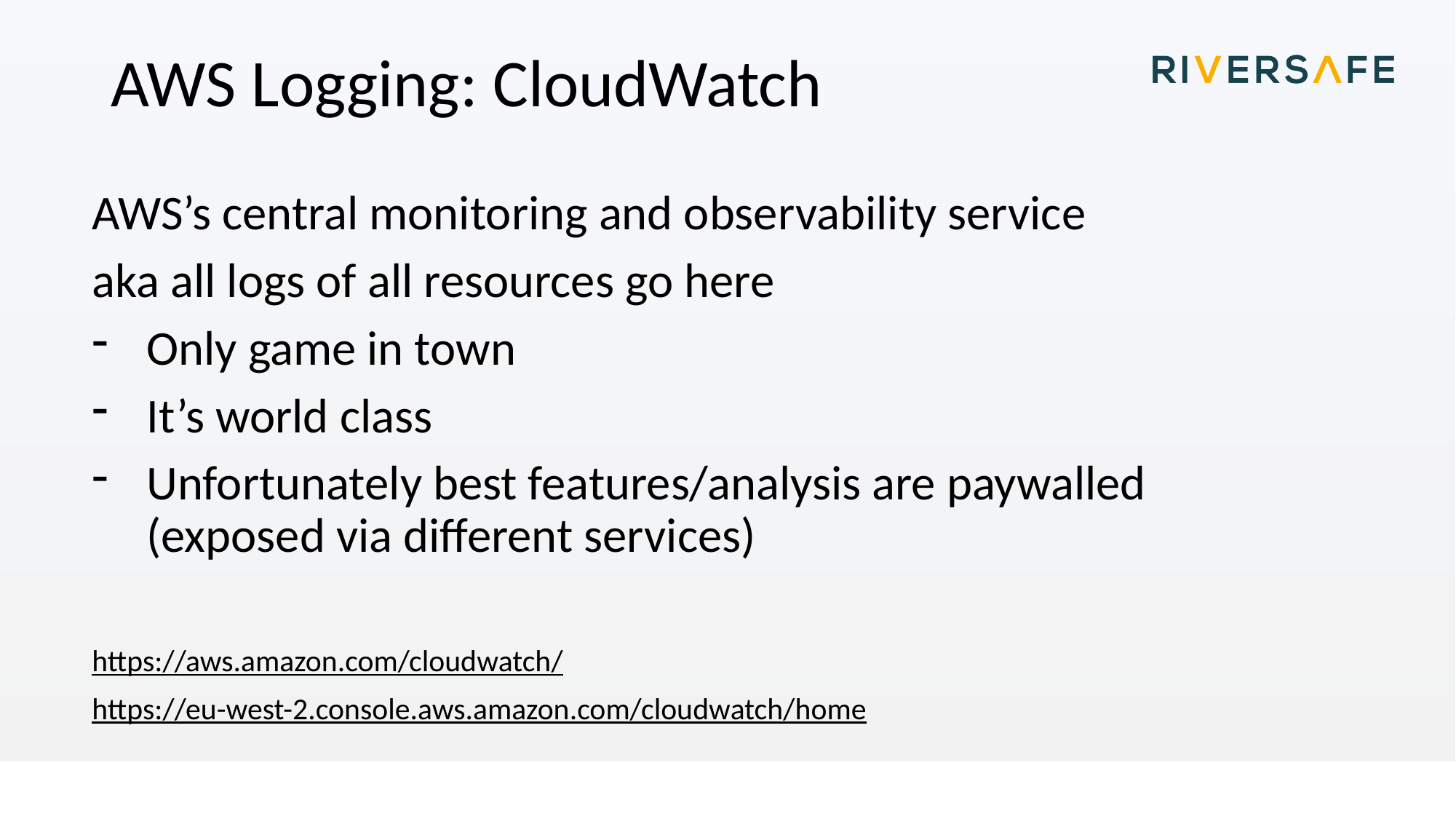

# AWS Logging: CloudWatch
AWS’s central monitoring and observability service
aka all logs of all resources go here
Only game in town
It’s world class
Unfortunately best features/analysis are paywalled
(exposed via different services)

https://aws.amazon.com/cloudwatch/
https://eu-west-2.console.aws.amazon.com/cloudwatch/home